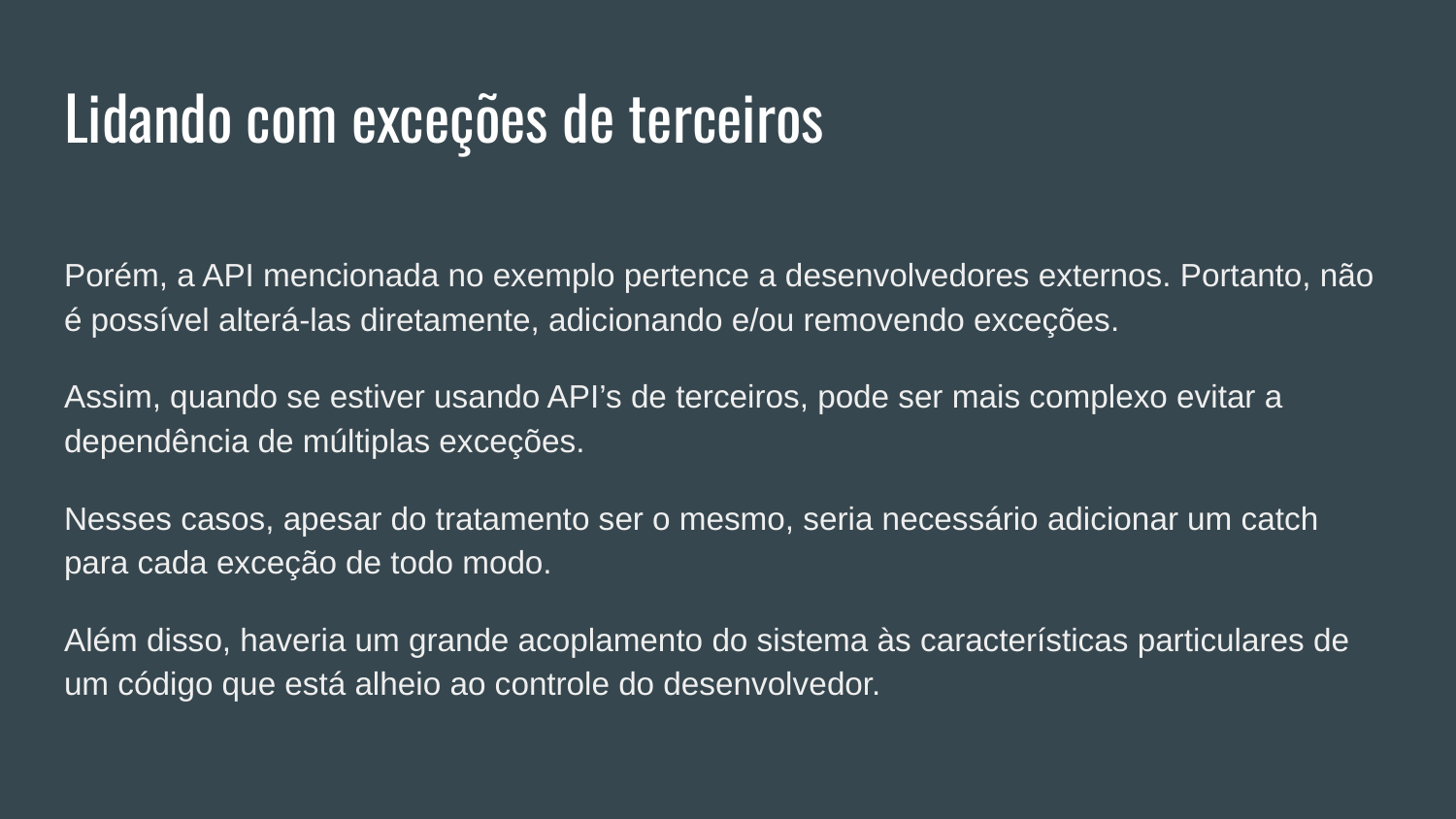

# Lidando com exceções de terceiros
Porém, a API mencionada no exemplo pertence a desenvolvedores externos. Portanto, não é possível alterá-las diretamente, adicionando e/ou removendo exceções.
Assim, quando se estiver usando API’s de terceiros, pode ser mais complexo evitar a dependência de múltiplas exceções.
Nesses casos, apesar do tratamento ser o mesmo, seria necessário adicionar um catch para cada exceção de todo modo.
Além disso, haveria um grande acoplamento do sistema às características particulares de um código que está alheio ao controle do desenvolvedor.